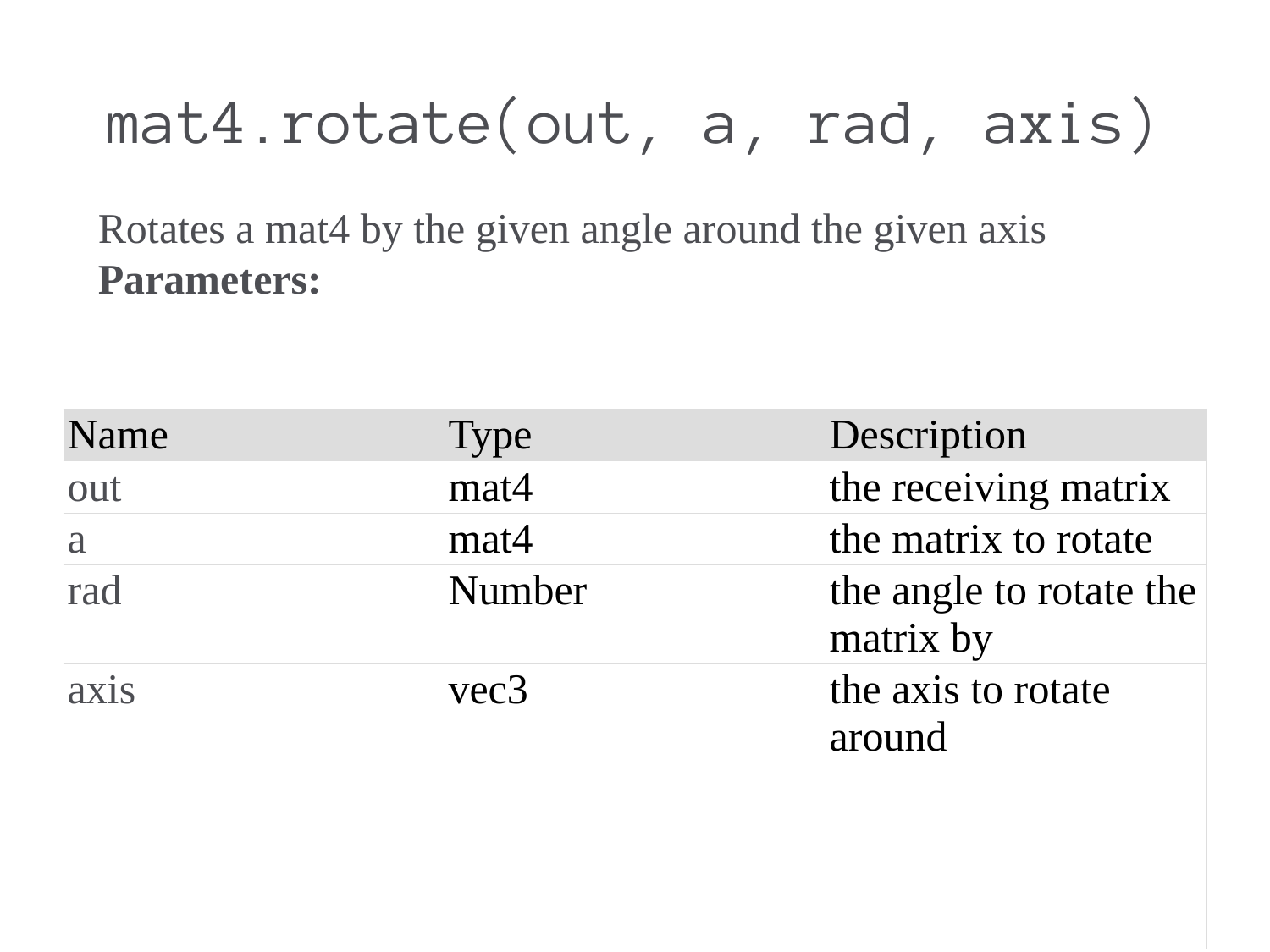

# mat4.rotate(out, a, rad, axis)
Rotates a mat4 by the given angle around the given axis
Parameters:

| Name | Type | Description |
| --- | --- | --- |
| out | mat4 | the receiving matrix |
| a | mat4 | the matrix to rotate |
| rad | Number | the angle to rotate the matrix by |
| axis | vec3 | the axis to rotate around |